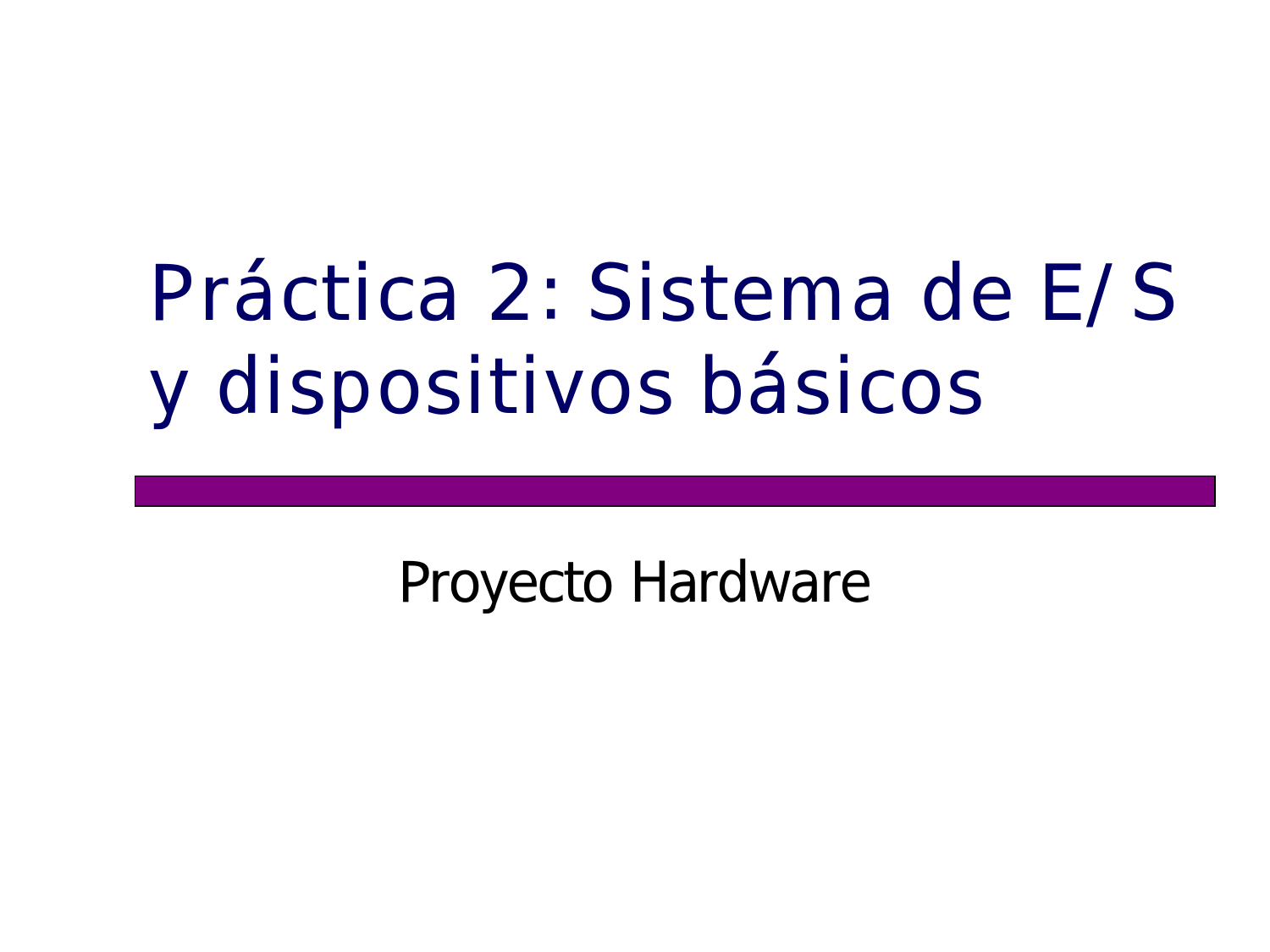

# Práctica 2: Sistema de E/S y dispositivos básicos
Proyecto Hardware